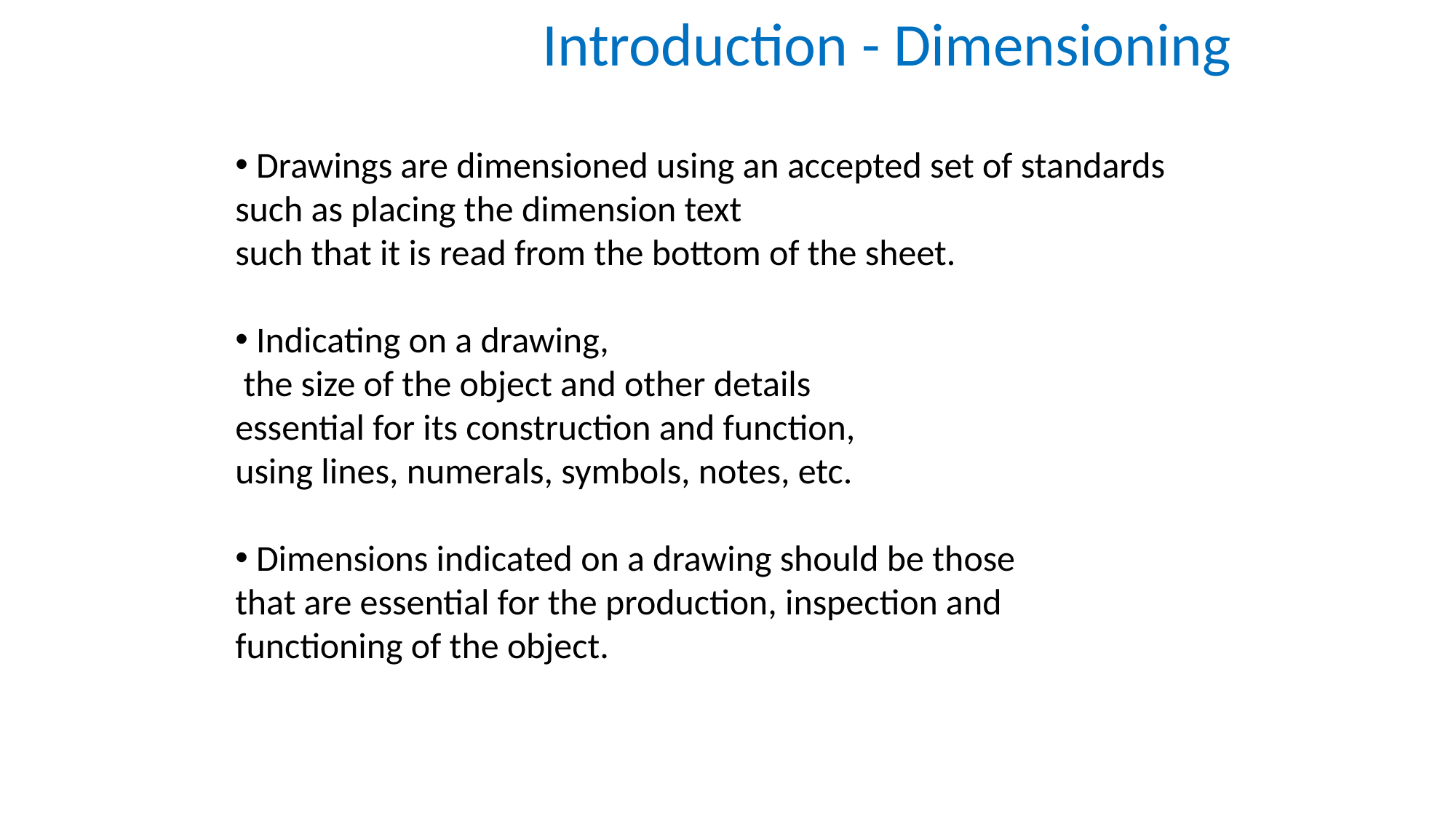

Introduction - Dimensioning
 Drawings are dimensioned using an accepted set of standards such as placing the dimension text
such that it is read from the bottom of the sheet.

 Indicating on a drawing,
 the size of the object and other details
essential for its construction and function,
using lines, numerals, symbols, notes, etc.

 Dimensions indicated on a drawing should be those
that are essential for the production, inspection and
functioning of the object.